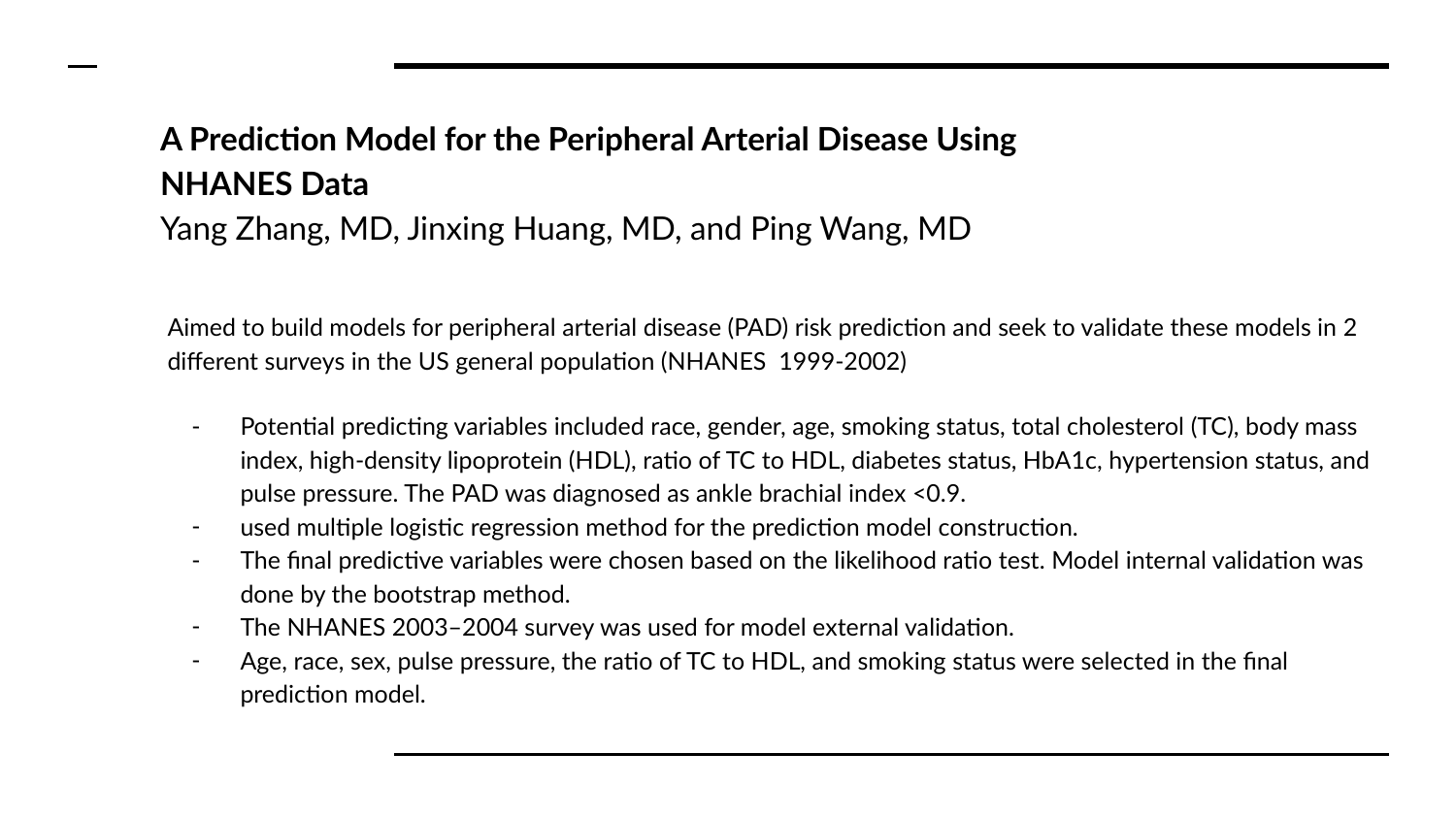

# A Prediction Model for the Peripheral Arterial Disease Using NHANES Data Yang Zhang, MD, Jinxing Huang, MD, and Ping Wang, MD

Aimed to build models for peripheral arterial disease (PAD) risk prediction and seek to validate these models in 2 different surveys in the US general population (NHANES  1999-2002)
Potential predicting variables included race, gender, age, smoking status, total cholesterol (TC), body mass index, high-density lipoprotein (HDL), ratio of TC to HDL, diabetes status, HbA1c, hypertension status, and pulse pressure. The PAD was diagnosed as ankle brachial index <0.9.
used multiple logistic regression method for the prediction model construction.
The final predictive variables were chosen based on the likelihood ratio test. Model internal validation was done by the bootstrap method.
The NHANES 2003–2004 survey was used for model external validation.
Age, race, sex, pulse pressure, the ratio of TC to HDL, and smoking status were selected in the final prediction model.